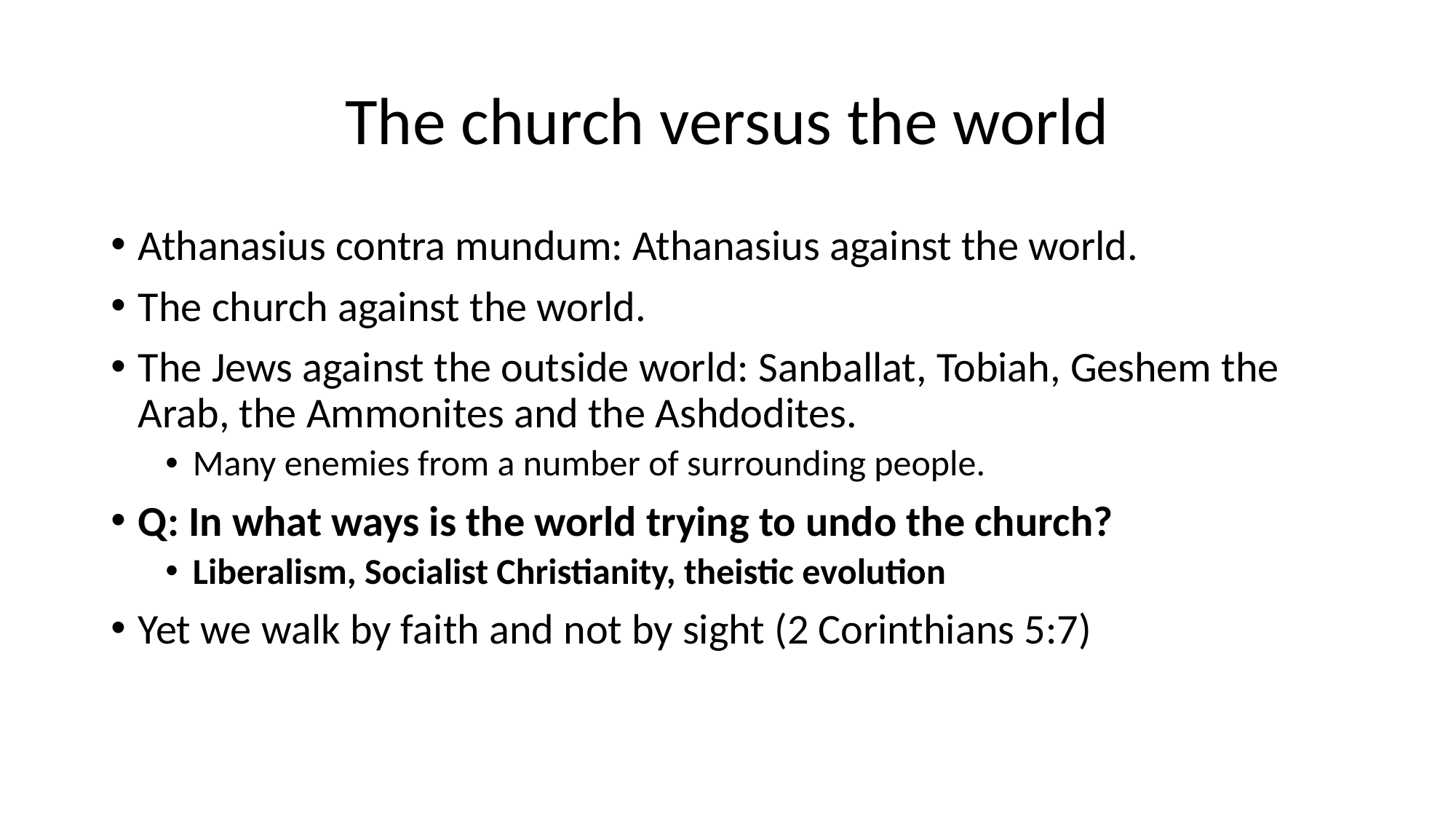

# The church versus the world
Athanasius contra mundum: Athanasius against the world.
The church against the world.
The Jews against the outside world: Sanballat, Tobiah, Geshem the Arab, the Ammonites and the Ashdodites.
Many enemies from a number of surrounding people.
Q: In what ways is the world trying to undo the church?
Liberalism, Socialist Christianity, theistic evolution
Yet we walk by faith and not by sight (2 Corinthians 5:7)